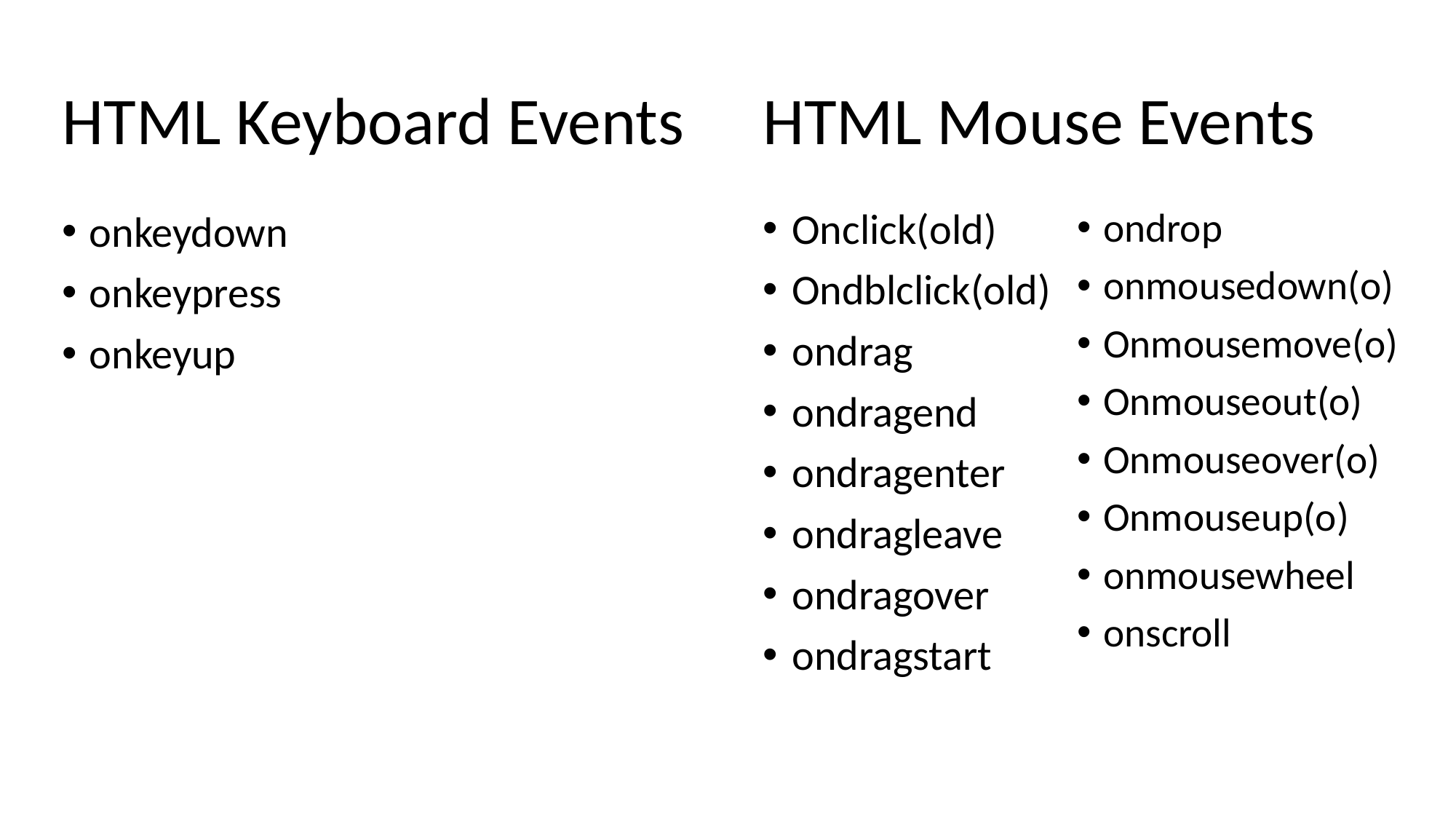

# HTML Keyboard Events
HTML Mouse Events
Onclick(old)
Ondblclick(old)
ondrag
ondragend
ondragenter
ondragleave
ondragover
ondragstart

ondrop
onmousedown(o)
Onmousemove(o)
Onmouseout(o)
Onmouseover(o)
Onmouseup(o)
onmousewheel
onscroll

onkeydown
onkeypress
onkeyup